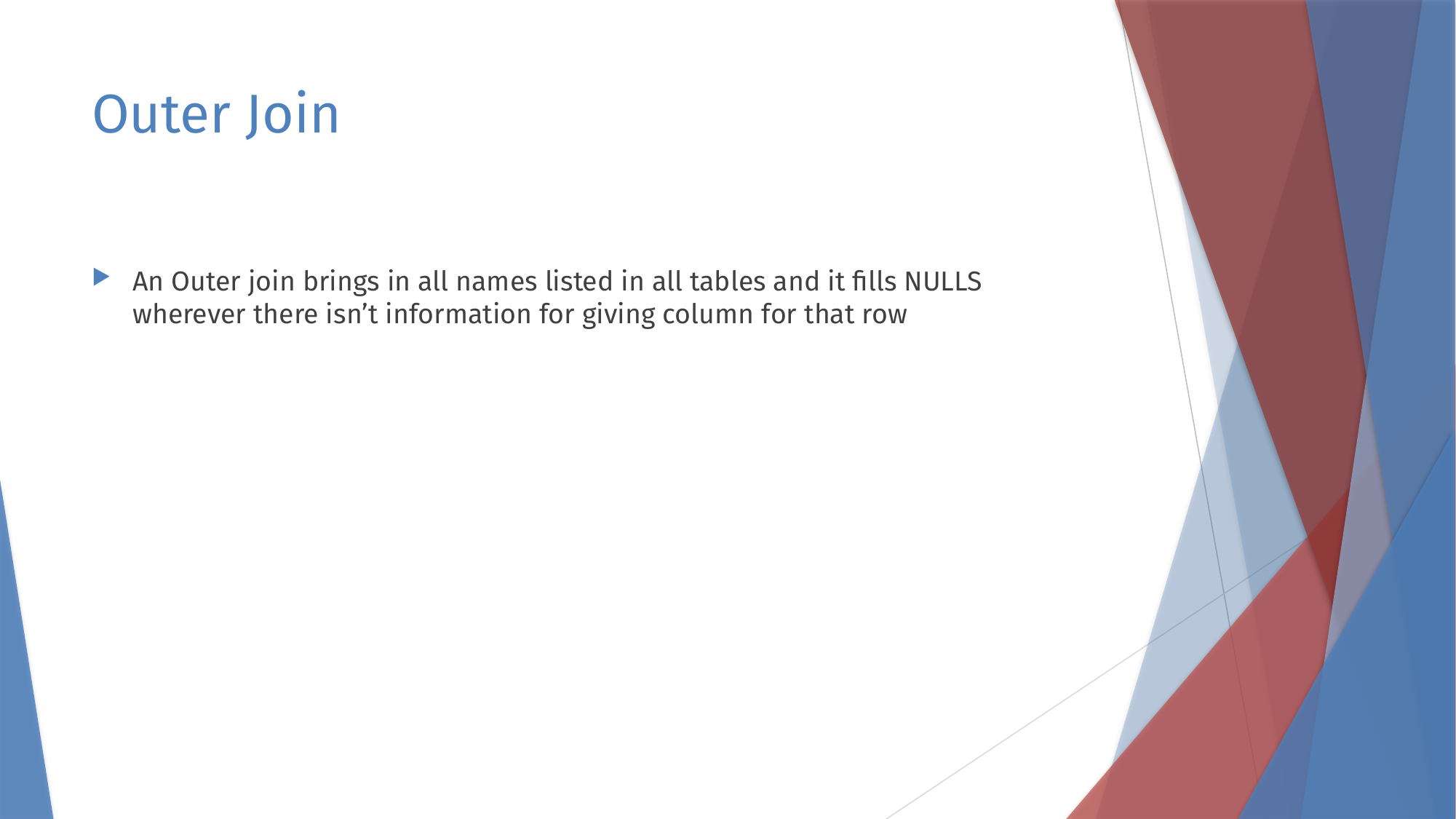

# Outer Join
An Outer join brings in all names listed in all tables and it fills NULLS wherever there isn’t information for giving column for that row